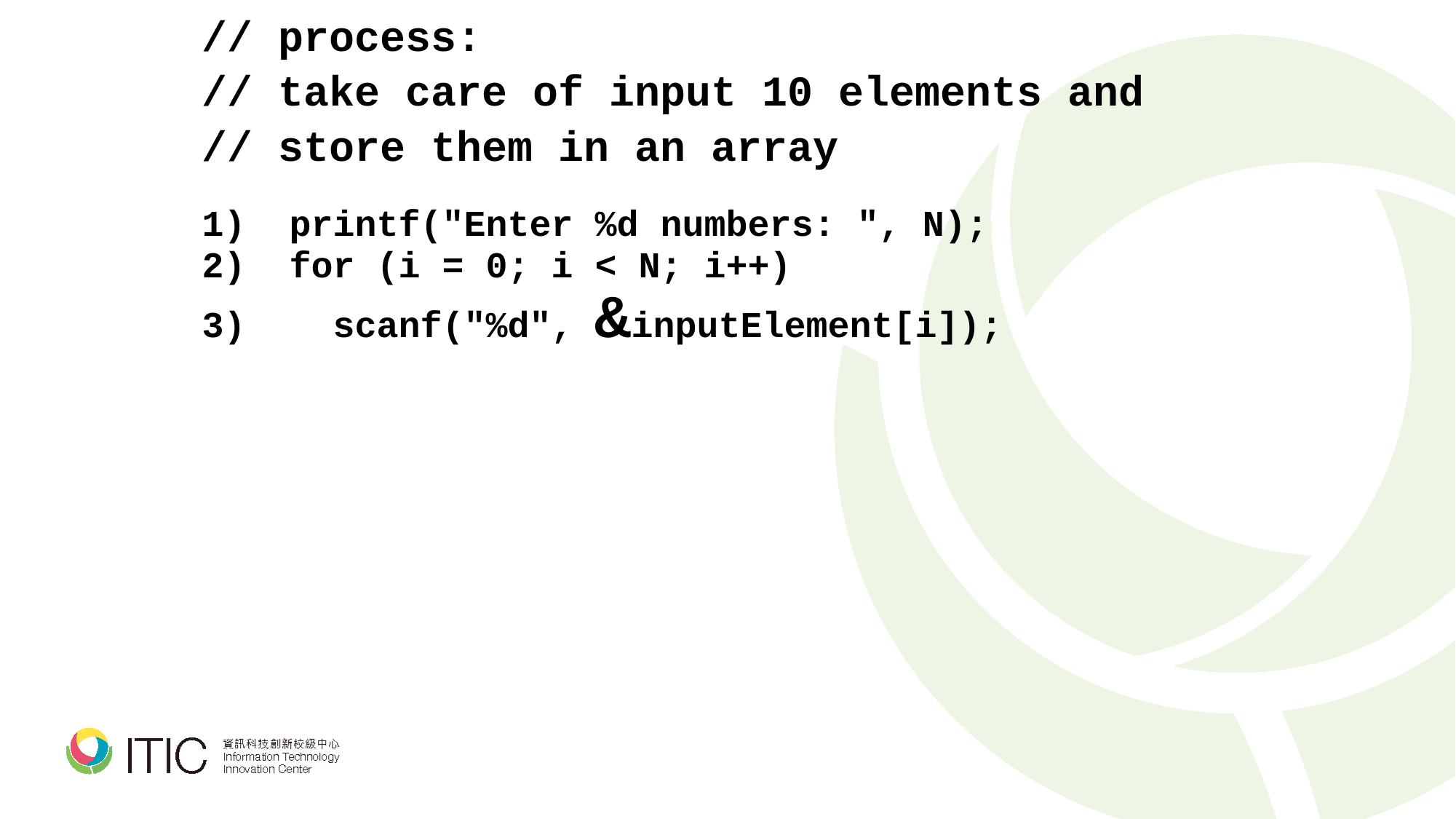

// process:
// take care of input 10 elements and
// store them in an array

  printf("Enter %d numbers: ", N);
  for (i = 0; i < N; i++)
    scanf("%d", &inputElement[i]);